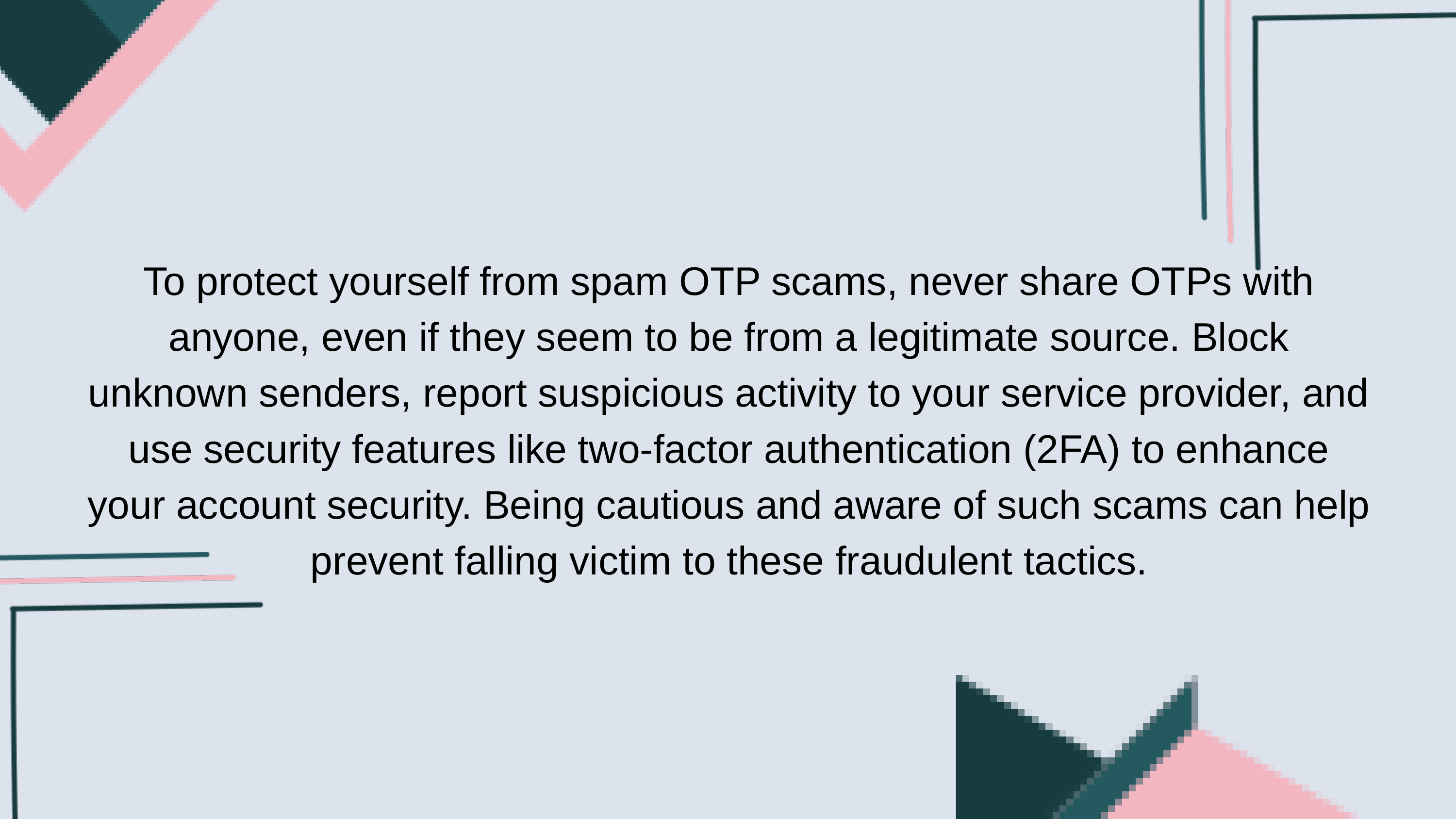

To protect yourself from spam OTP scams, never share OTPs with anyone, even if they seem to be from a legitimate source. Block unknown senders, report suspicious activity to your service provider, and use security features like two-factor authentication (2FA) to enhance your account security. Being cautious and aware of such scams can help prevent falling victim to these fraudulent tactics.